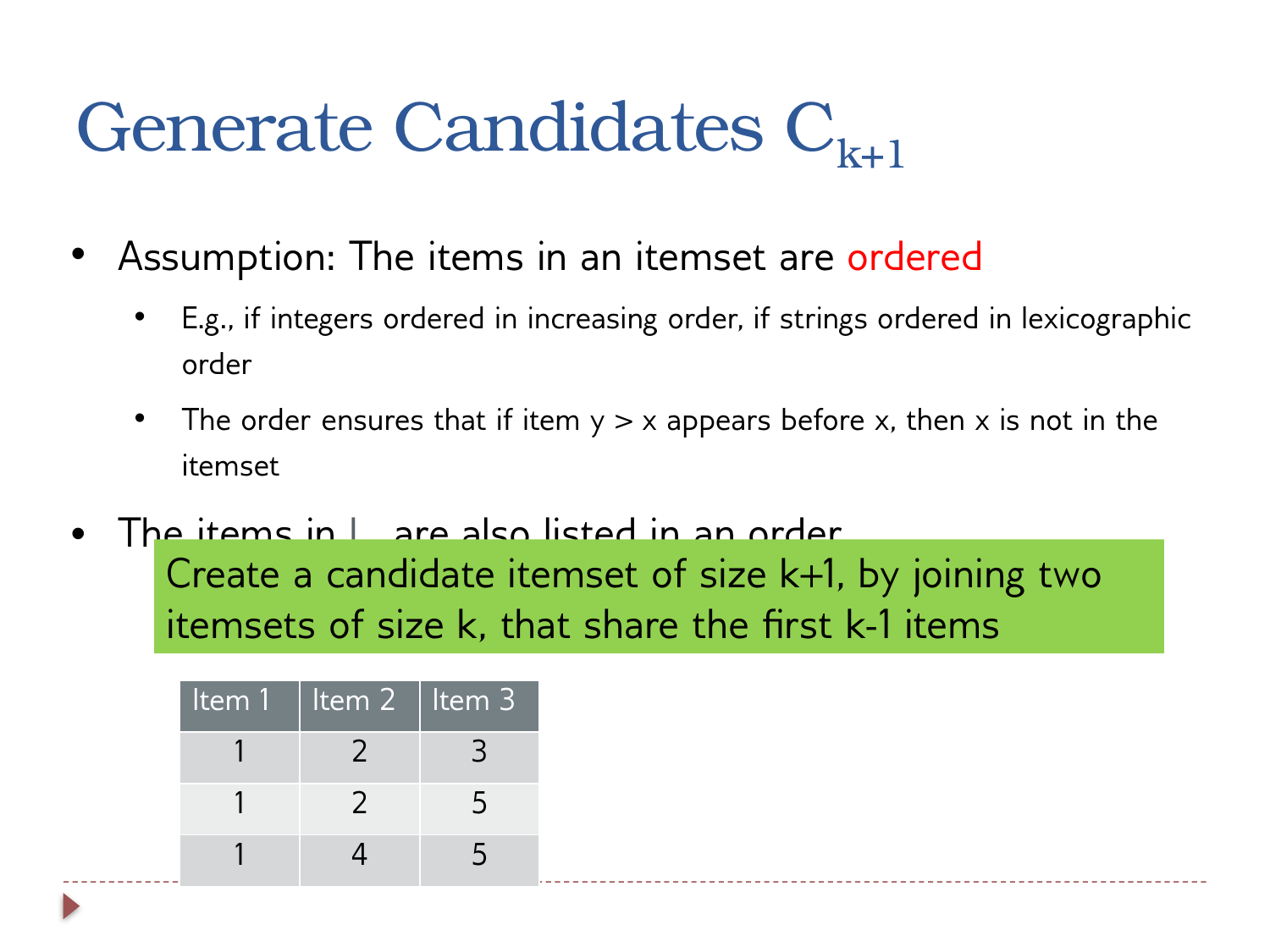

Generate Candidates Ck+1
Assumption: The items in an itemset are ordered
E.g., if integers ordered in increasing order, if strings ordered in lexicographic order
The order ensures that if item y > x appears before x, then x is not in the itemset
The items in Lk are also listed in an order
Create a candidate itemset of size k+1, by joining two itemsets of size k, that share the first k-1 items
| Item 1 | Item 2 | Item 3 |
| --- | --- | --- |
| 1 | 2 | 3 |
| 1 | 2 | 5 |
| 1 | 4 | 5 |